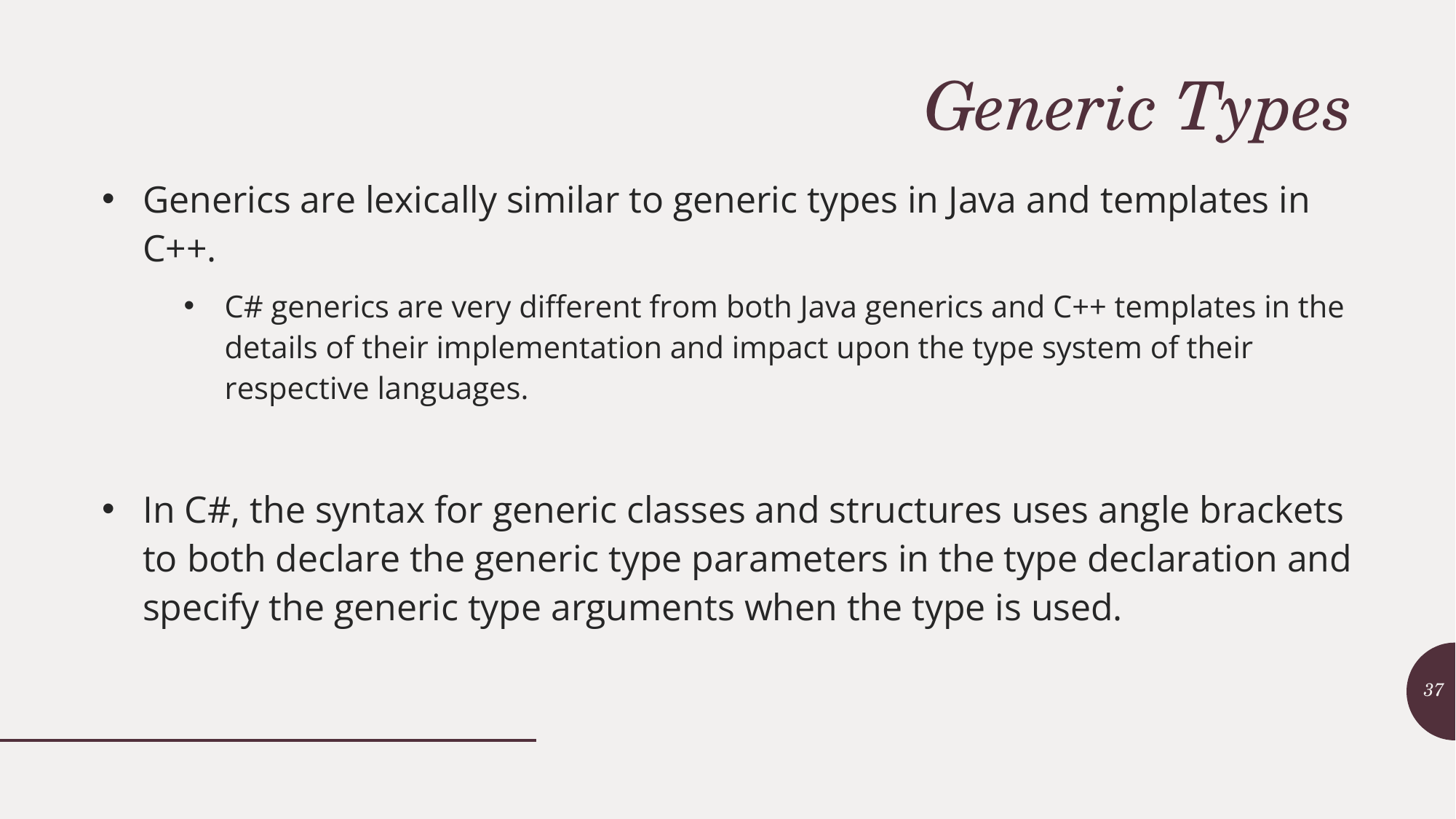

# Generic Types
Generics are lexically similar to generic types in Java and templates in C++.
C# generics are very different from both Java generics and C++ templates in the details of their implementation and impact upon the type system of their respective languages.

In C#, the syntax for generic classes and structures uses angle brackets to both declare the generic type parameters in the type declaration and specify the generic type arguments when the type is used.
37